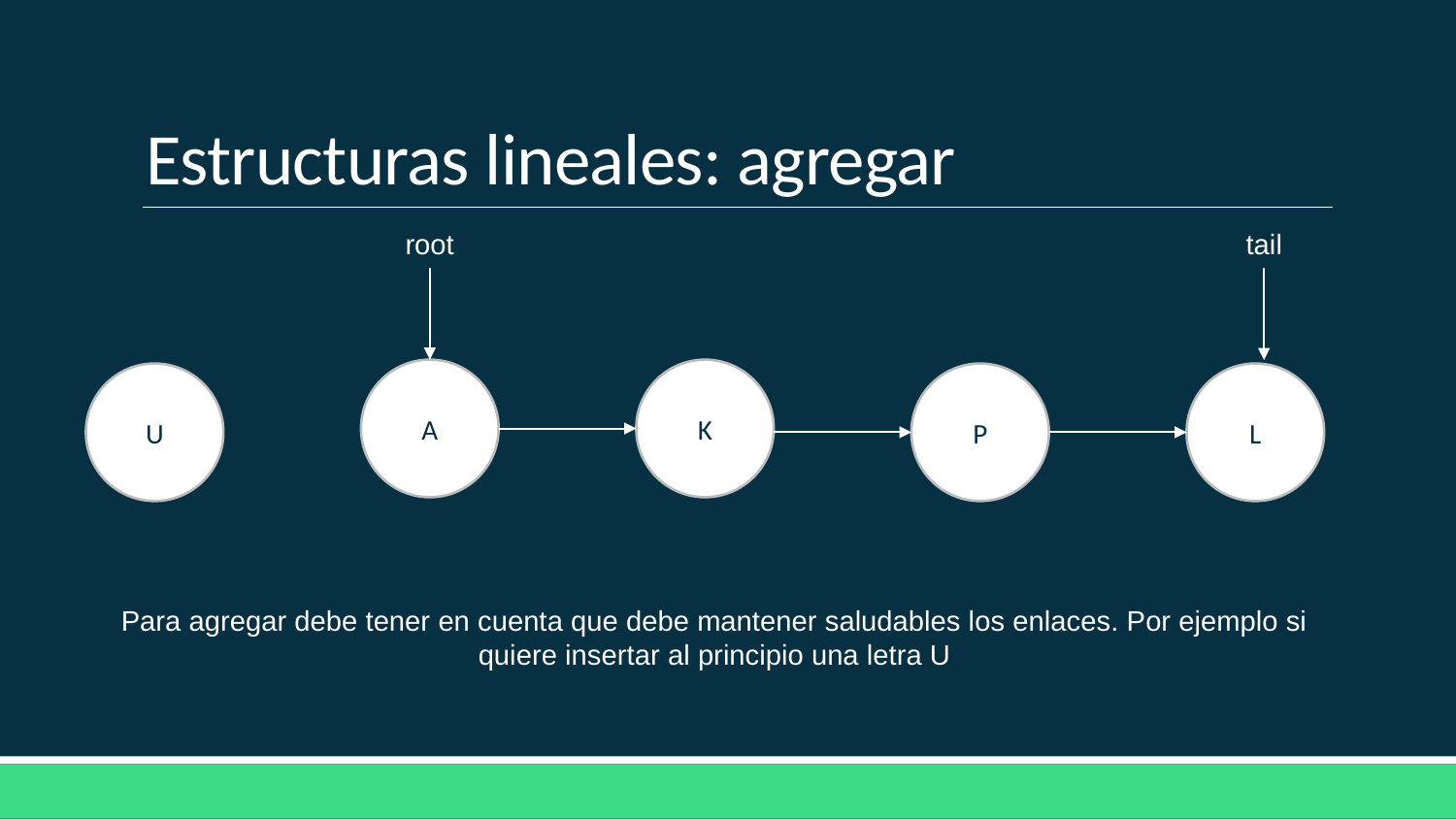

# Estructuras lineales: agregar
root
tail
A
K
U
P
L
Para agregar debe tener en cuenta que debe mantener saludables los enlaces. Por ejemplo si quiere insertar al principio una letra U